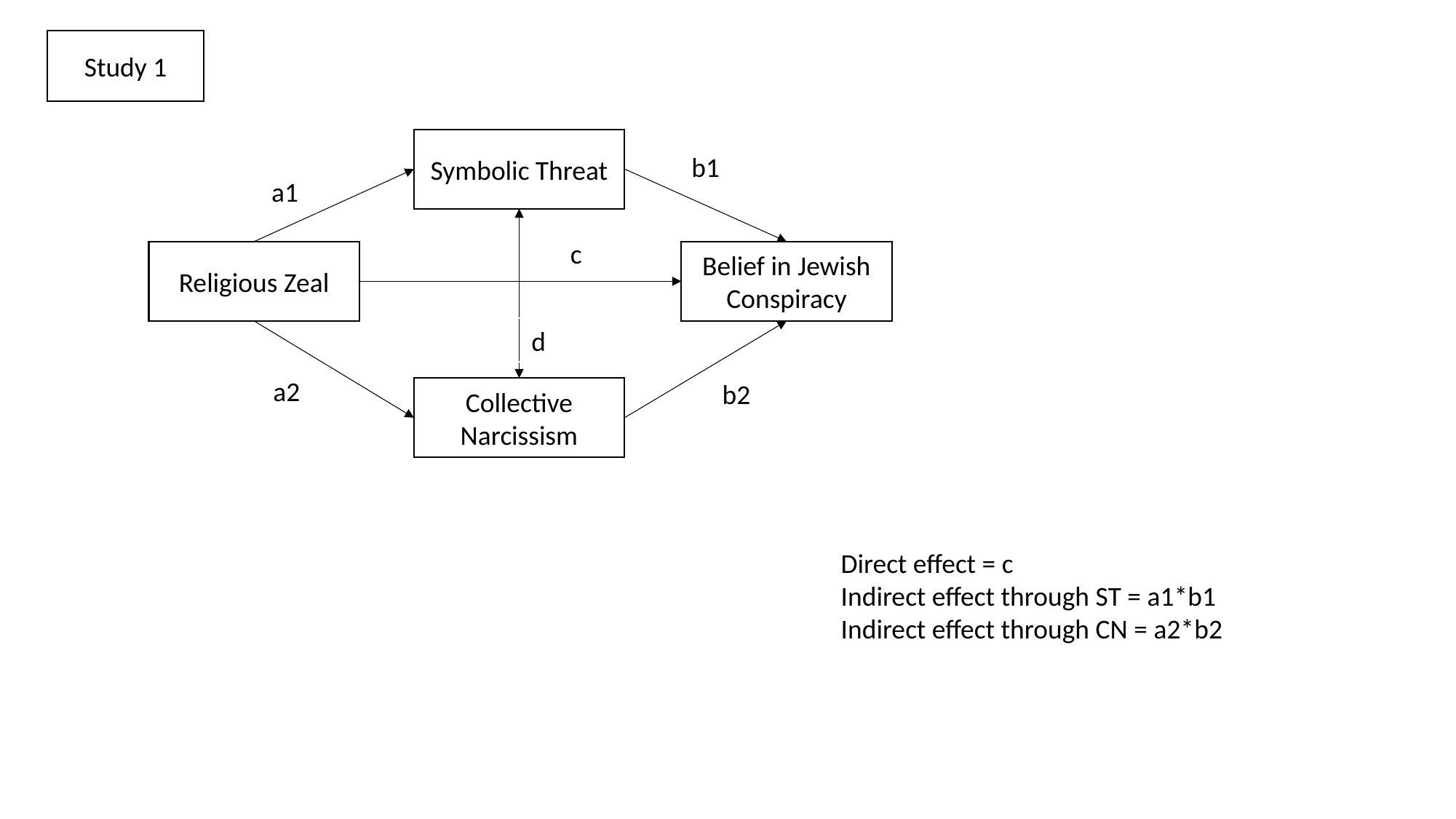

Study 1
Symbolic Threat
b1
a1
c
Religious Zeal
Belief in Jewish Conspiracy
d
a2
b2
Collective Narcissism
Direct effect = c
Indirect effect through ST = a1*b1
Indirect effect through CN = a2*b2